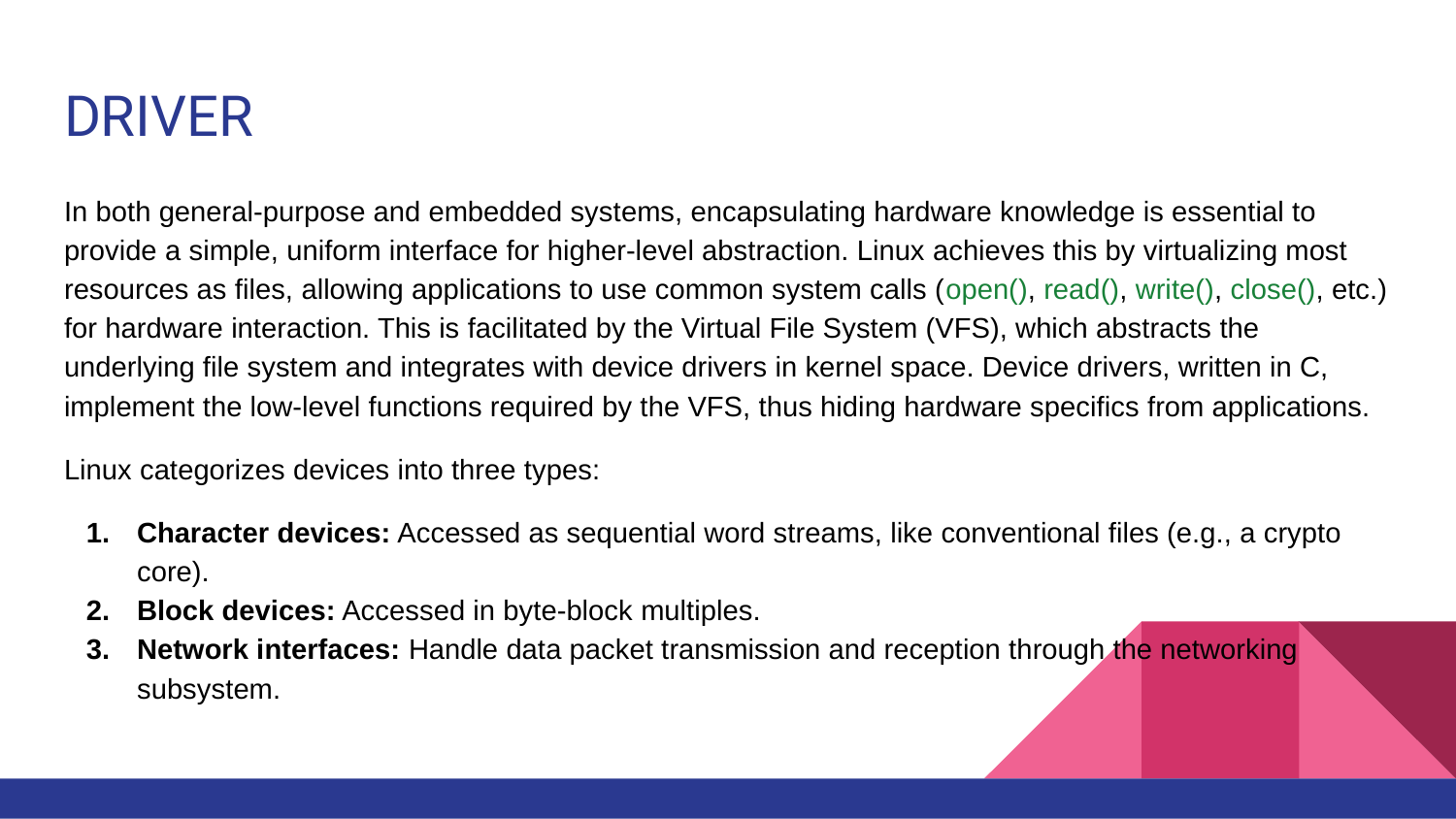

# DRIVER
In both general-purpose and embedded systems, encapsulating hardware knowledge is essential to provide a simple, uniform interface for higher-level abstraction. Linux achieves this by virtualizing most resources as files, allowing applications to use common system calls (open(), read(), write(), close(), etc.) for hardware interaction. This is facilitated by the Virtual File System (VFS), which abstracts the underlying file system and integrates with device drivers in kernel space. Device drivers, written in C, implement the low-level functions required by the VFS, thus hiding hardware specifics from applications.
Linux categorizes devices into three types:
Character devices: Accessed as sequential word streams, like conventional files (e.g., a crypto core).
Block devices: Accessed in byte-block multiples.
Network interfaces: Handle data packet transmission and reception through the networking subsystem.